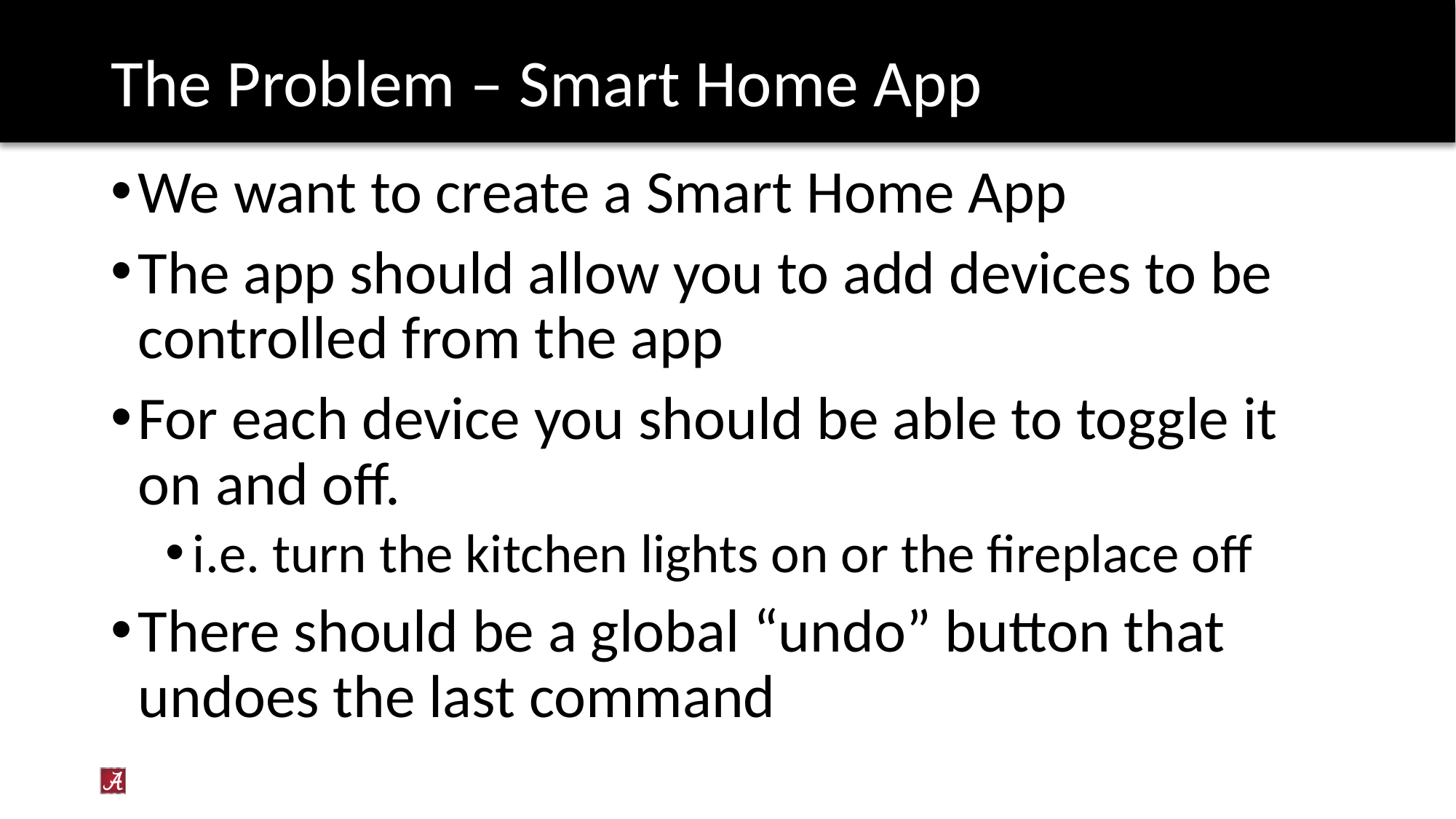

# The Problem – Smart Home App
We want to create a Smart Home App
The app should allow you to add devices to be controlled from the app
For each device you should be able to toggle it on and off.
i.e. turn the kitchen lights on or the fireplace off
There should be a global “undo” button that undoes the last command